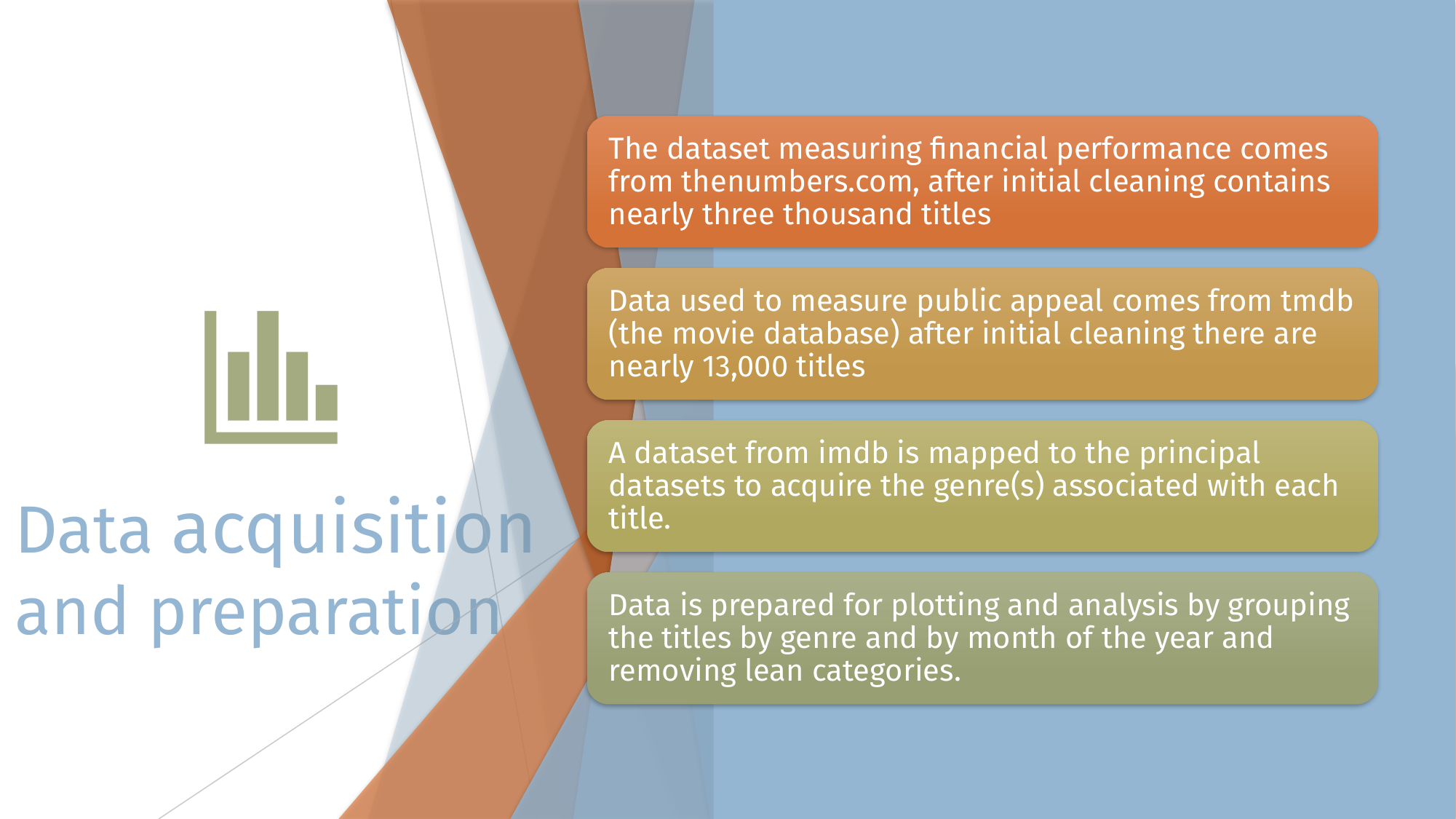

The dataset measuring financial performance comes from thenumbers.com, after initial cleaning contains nearly three thousand titles
Data used to measure public appeal comes from tmdb (the movie database) after initial cleaning there are nearly 13,000 titles
A dataset from imdb is mapped to the principal datasets to acquire the genre(s) associated with each title.
Data is prepared for plotting and analysis by grouping the titles by genre and by month of the year and removing lean categories.

# Data acquisition and preparation